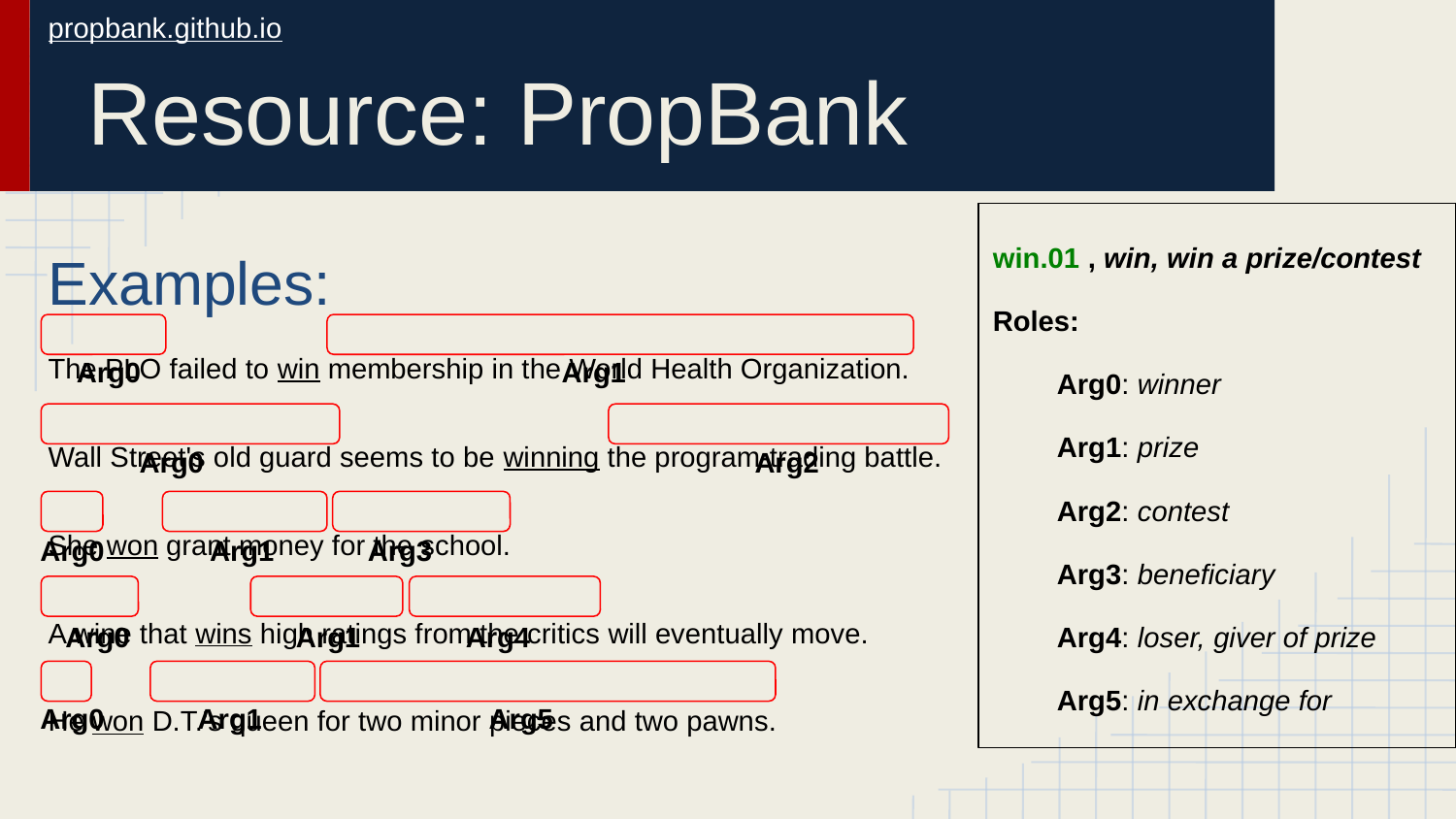

propbank.github.io
# Resource: PropBank
win.01 , win, win a prize/contest
Roles:
        Arg0: winner
        Arg1: prize
        Arg2: contest
        Arg3: beneficiary
        Arg4: loser, giver of prize
        Arg5: in exchange for
Examples:
The PLO failed to win membership in the World Health Organization.
Wall Street's old guard seems to be winning the program-trading battle.
She won grant money for the school.
A wine that wins high ratings from the critics will eventually move.
He won D.T.'s queen for two minor pieces and two pawns.

Arg0
Arg1

Arg0
Arg2

Arg0
Arg1
Arg3

Arg0
Arg1
Arg4

Arg0
Arg1
Arg5